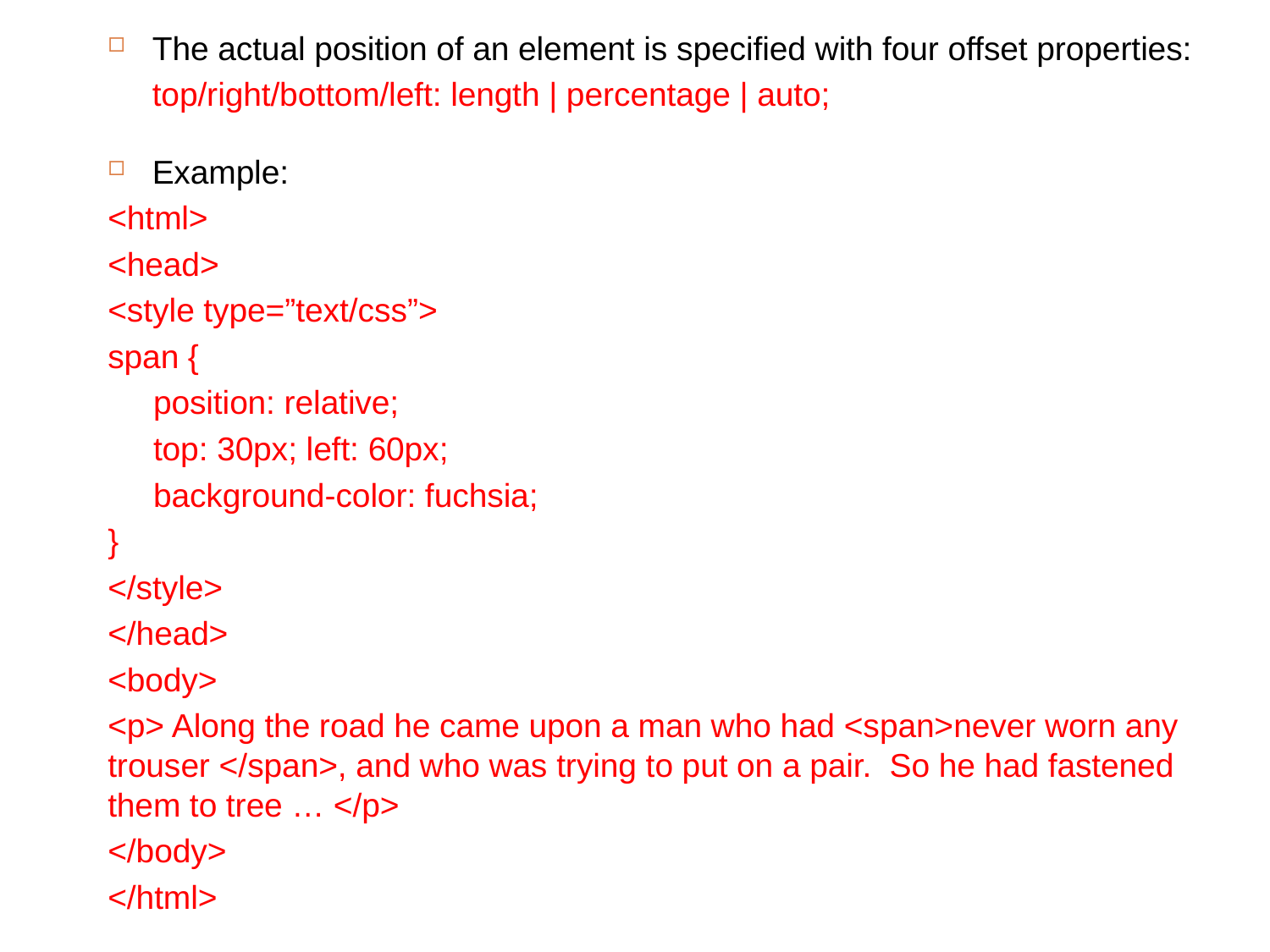

The actual position of an element is specified with four offset properties:
	top/right/bottom/left: length | percentage | auto;

Example:
<html>
<head>
<style type=”text/css”>
span {
     position: relative;
     top: 30px; left: 60px;
     background-color: fuchsia;
}
</style>
</head>
<body>
<p> Along the road he came upon a man who had <span>never worn any trouser </span>, and who was trying to put on a pair.  So he had fastened them to tree … </p>
</body>
</html>